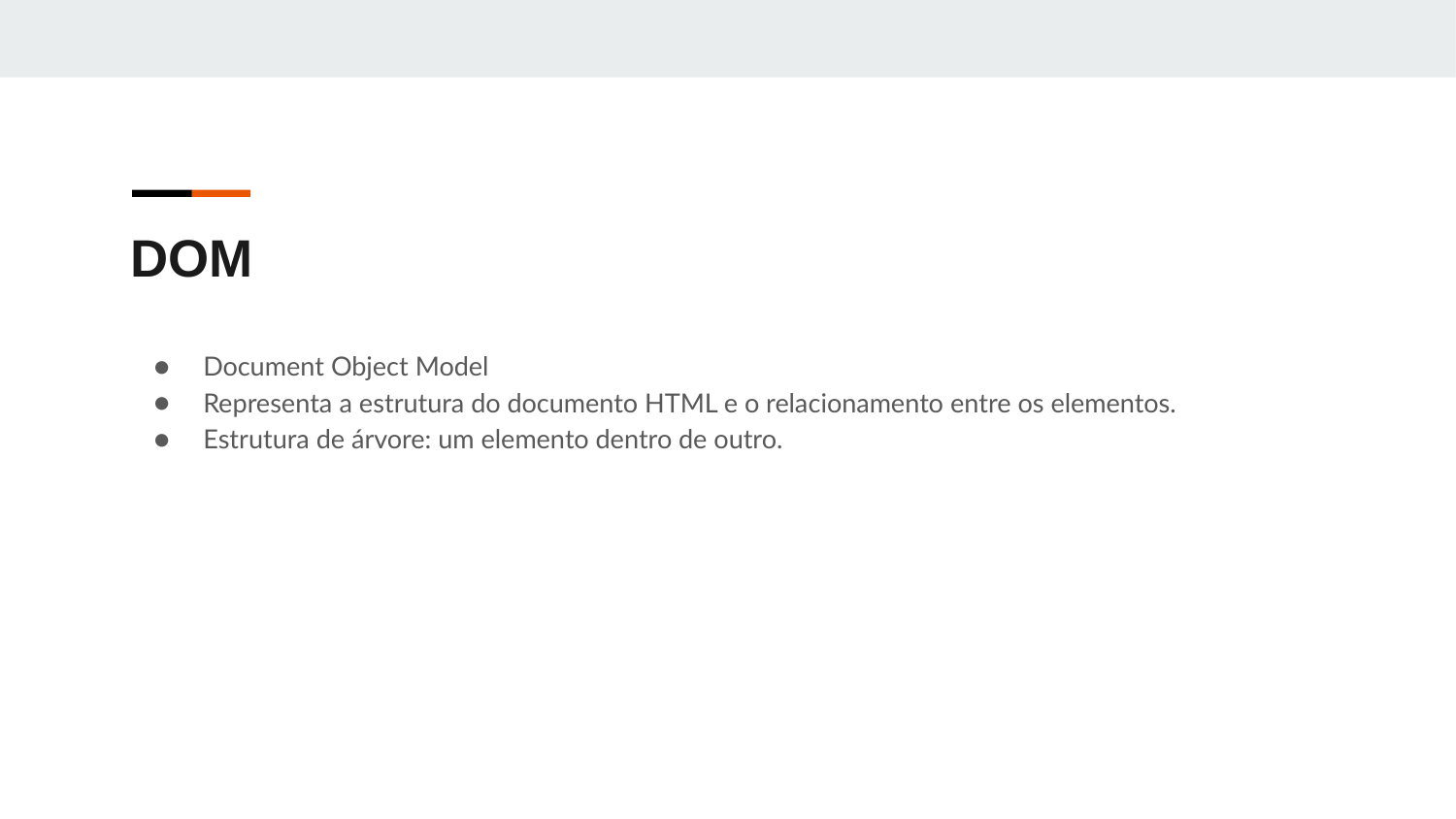

DOM
Document Object Model
Representa a estrutura do documento HTML e o relacionamento entre os elementos.
Estrutura de árvore: um elemento dentro de outro.